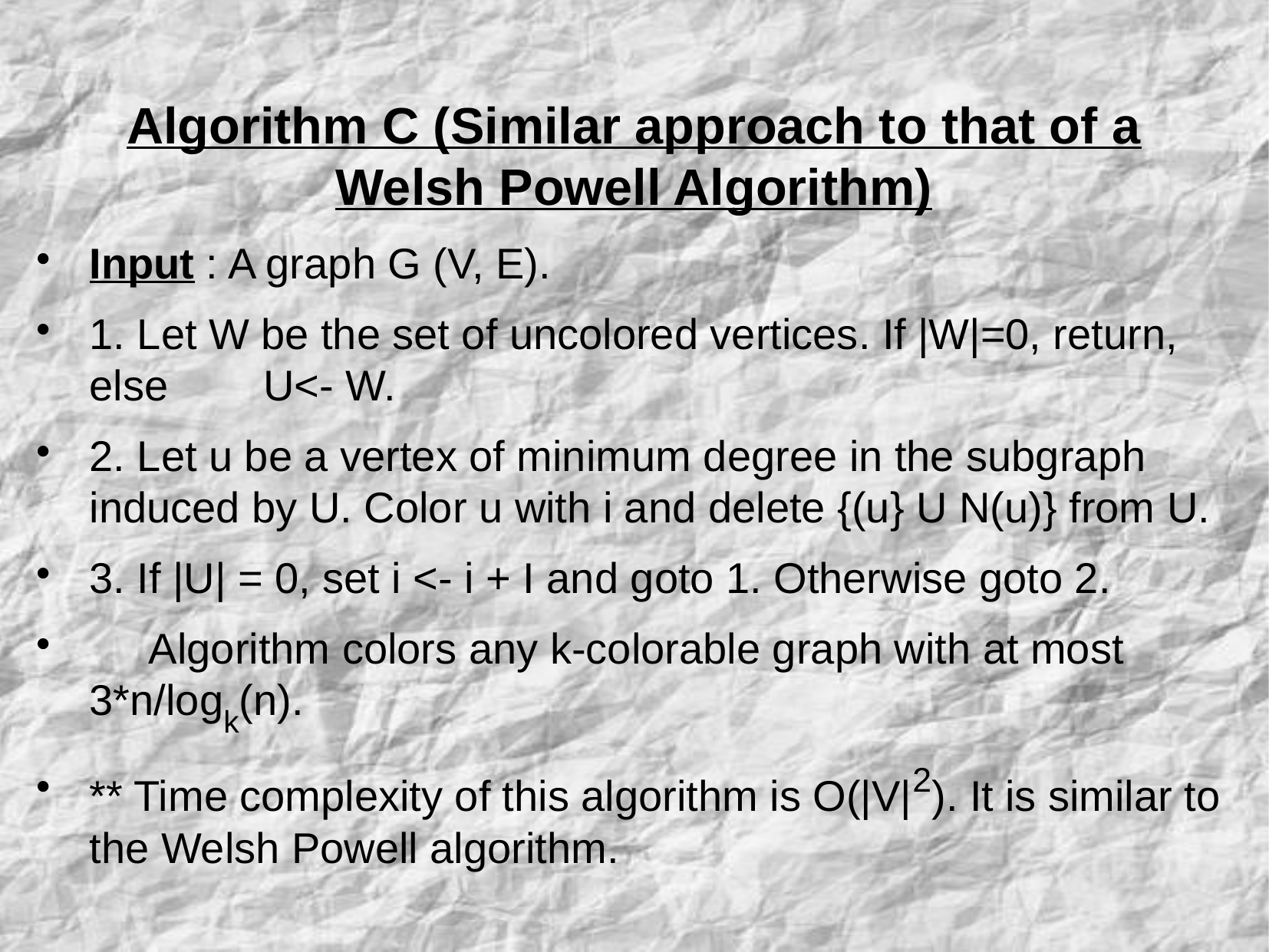

Algorithm C (Similar approach to that of a Welsh Powell Algorithm)
Input : A graph G (V, E).
1. Let W be the set of uncolored vertices. If |W|=0, return, else        U<- W.
2. Let u be a vertex of minimum degree in the subgraph induced by U. Color u with i and delete {(u} U N(u)} from U.
3. If |U| = 0, set i <- i + I and goto 1. Otherwise goto 2.
     Algorithm colors any k-colorable graph with at most 3*n/logk(n).
** Time complexity of this algorithm is O(|V|2). It is similar to the Welsh Powell algorithm.